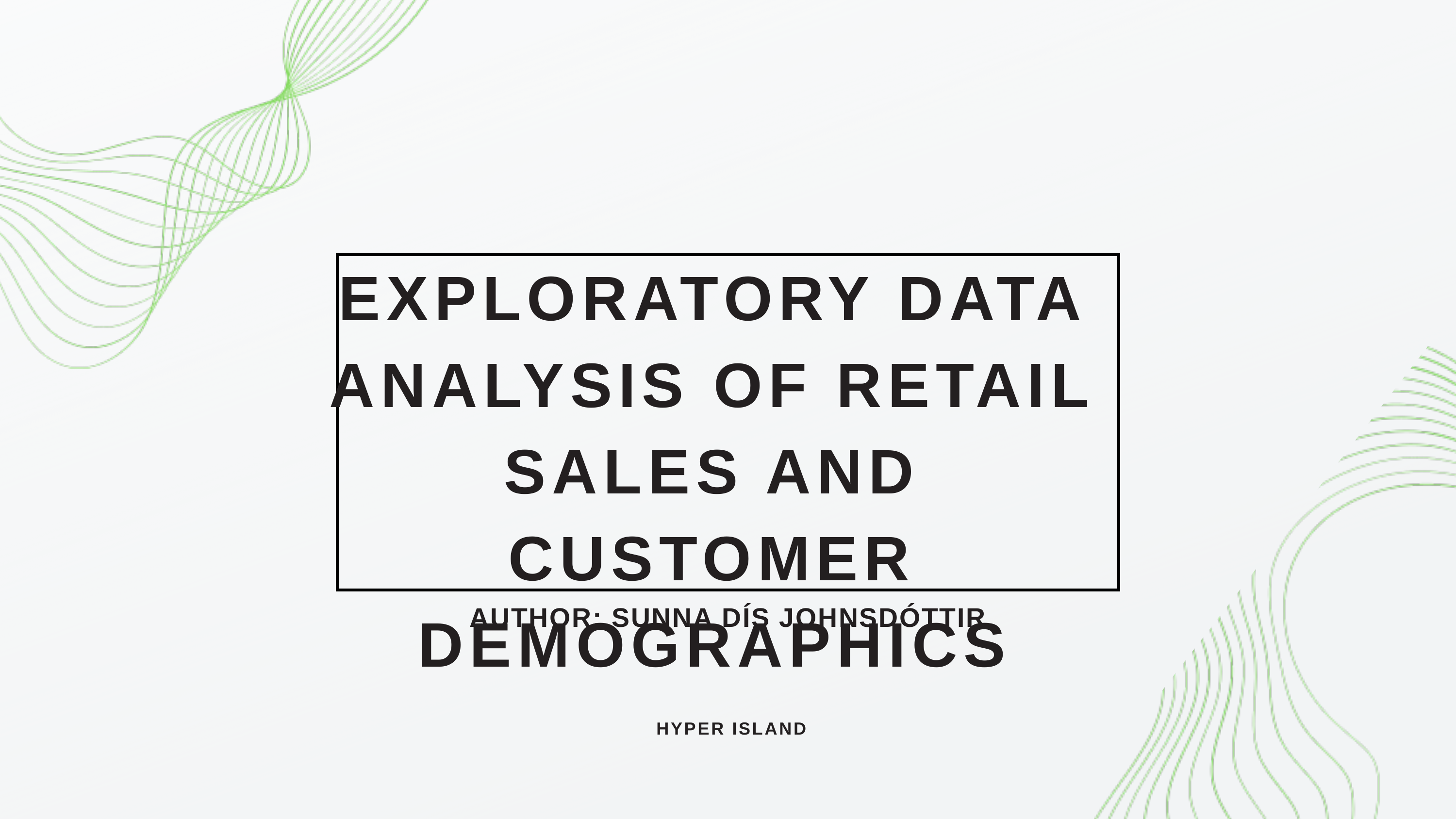

EXPLORATORY DATA ANALYSIS OF RETAIL SALES AND CUSTOMER DEMOGRAPHICS

AUTHOR: SUNNA DÍS JOHNSDÓTTIR
HYPER ISLAND